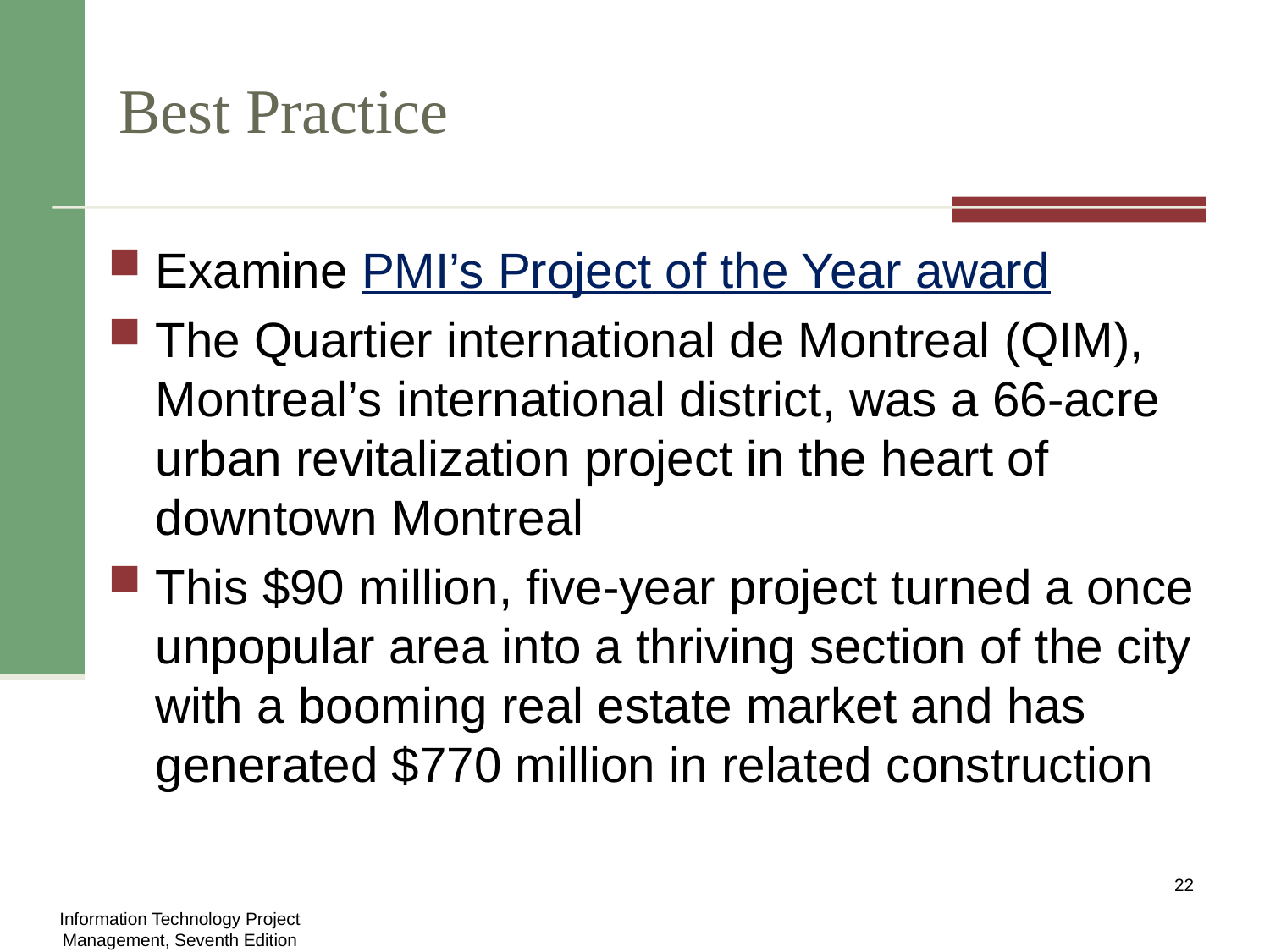

# Best Practice
Examine PMI’s Project of the Year award
The Quartier international de Montreal (QIM), Montreal’s international district, was a 66-acre urban revitalization project in the heart of downtown Montreal
This $90 million, five-year project turned a once unpopular area into a thriving section of the city with a booming real estate market and has generated $770 million in related construction
22
Information Technology Project Management, Seventh Edition